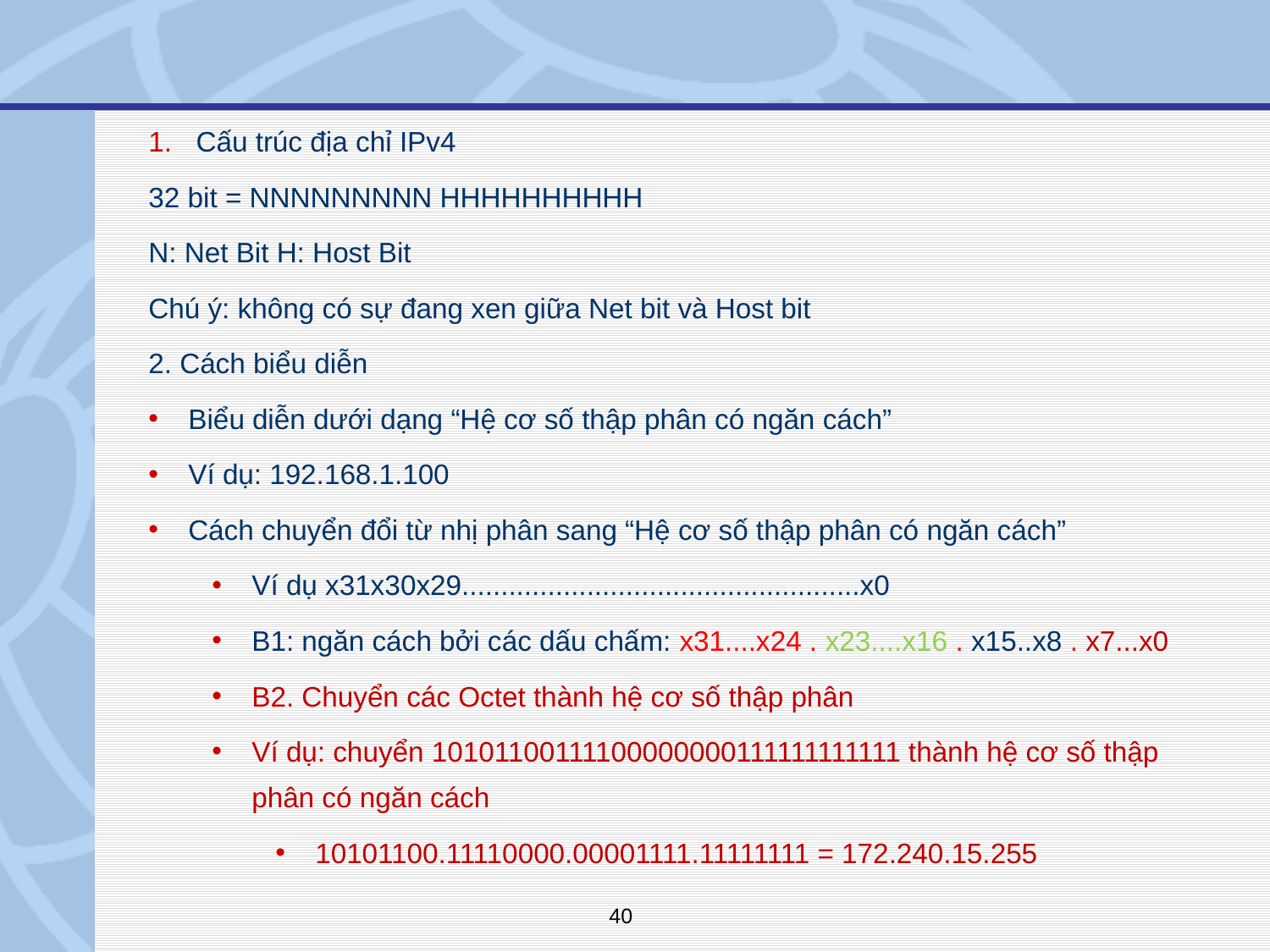

Cấu trúc địa chỉ IPv4
32 bit = NNNNNNNNN HHHHHHHHHH
N: Net Bit H: Host Bit
Chú ý: không có sự đang xen giữa Net bit và Host bit
2. Cách biểu diễn
Biểu diễn dưới dạng “Hệ cơ số thập phân có ngăn cách”
Ví dụ: 192.168.1.100
Cách chuyển đổi từ nhị phân sang “Hệ cơ số thập phân có ngăn cách”
Ví dụ x31x30x29...................................................x0
B1: ngăn cách bởi các dấu chấm: x31....x24 . x23....x16 . x15..x8 . x7...x0
B2. Chuyển các Octet thành hệ cơ số thập phân
Ví dụ: chuyển 10101100111100000000111111111111 thành hệ cơ số thập phân có ngăn cách
10101100.11110000.00001111.11111111 = 172.240.15.255